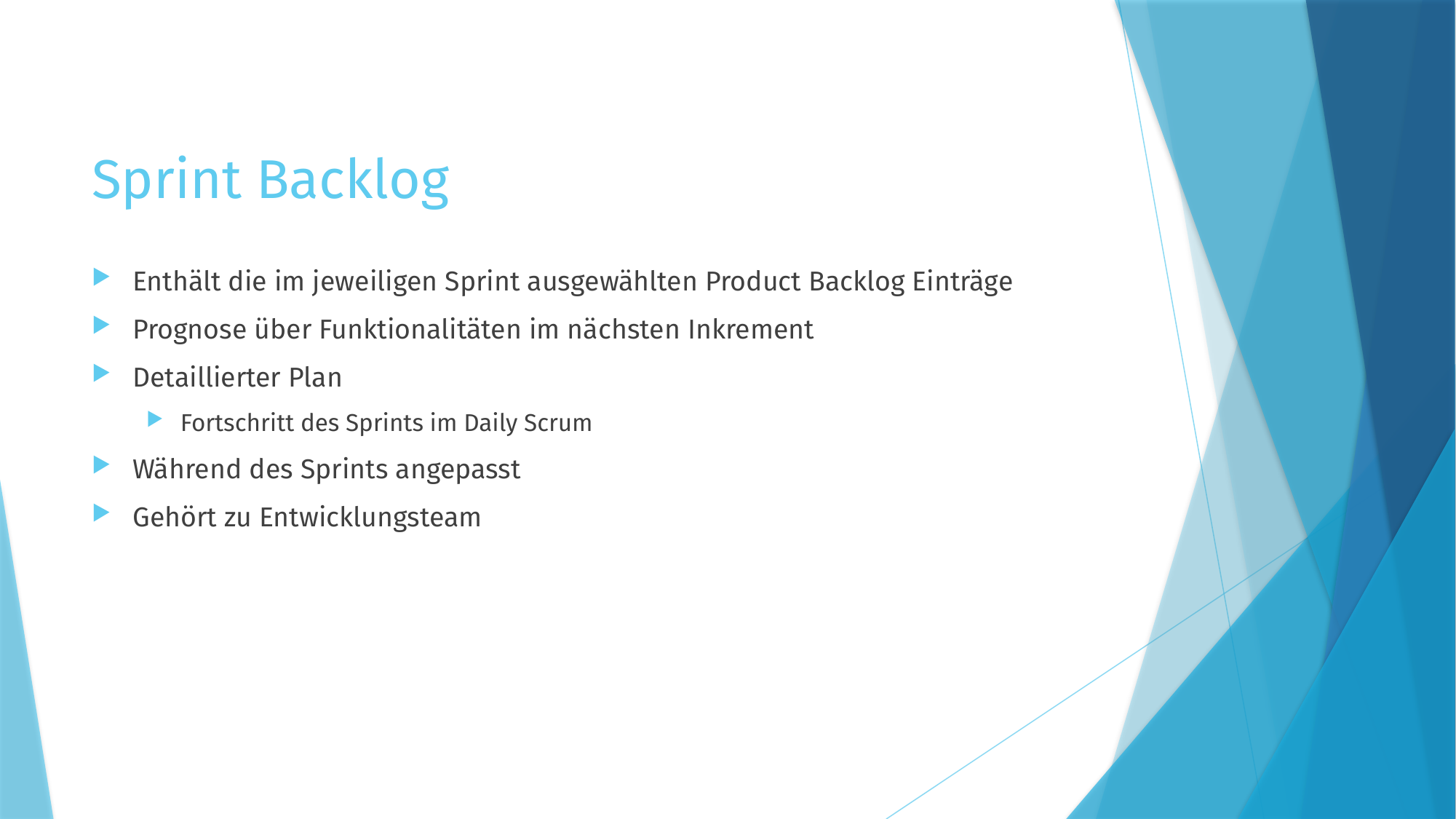

# Sprint Backlog
Enthält die im jeweiligen Sprint ausgewählten Product Backlog Einträge
Prognose über Funktionalitäten im nächsten Inkrement
Detaillierter Plan
Fortschritt des Sprints im Daily Scrum
Während des Sprints angepasst
Gehört zu Entwicklungsteam